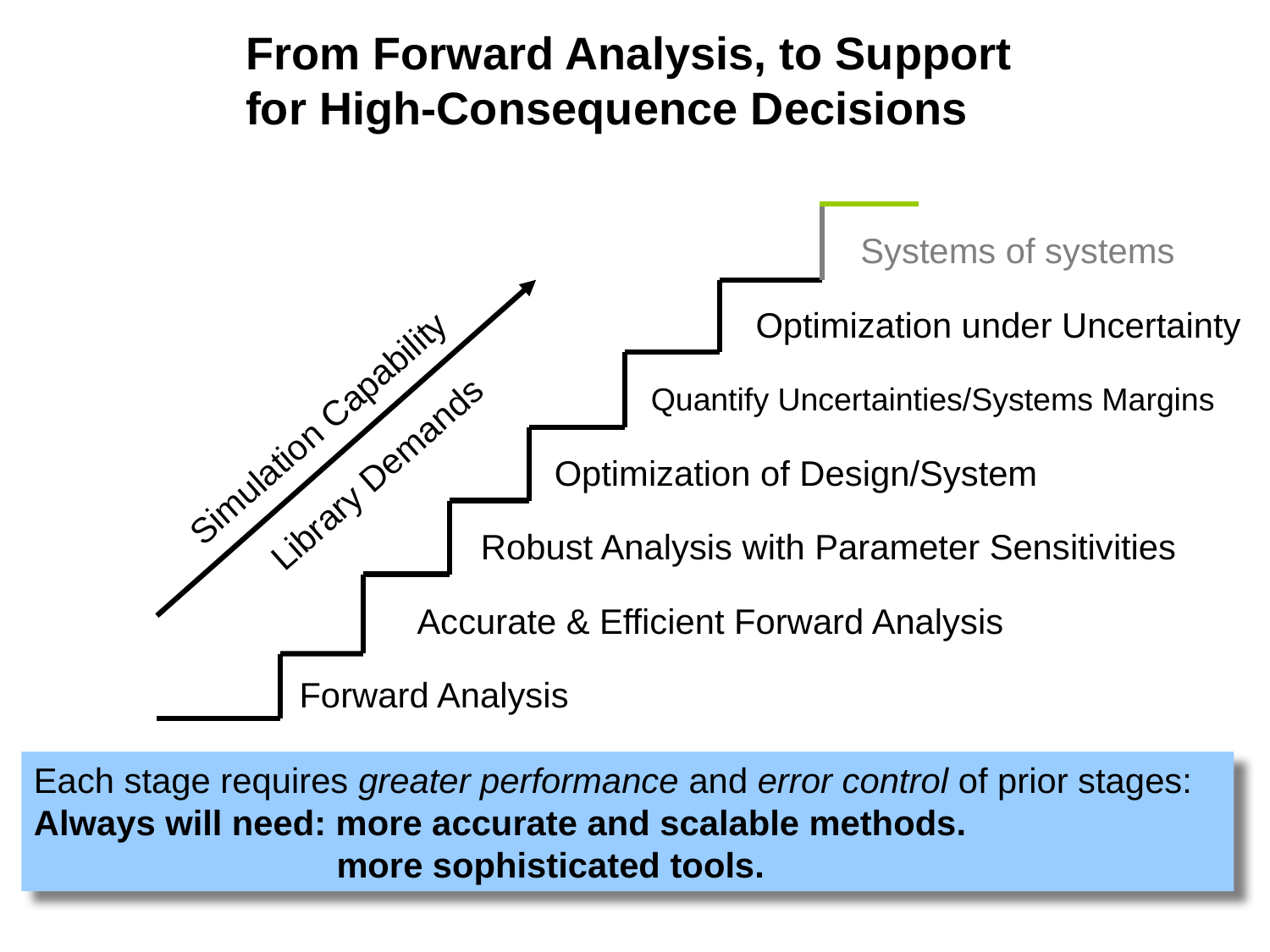

# From Forward Analysis, to Support for High-Consequence Decisions
Systems of systems
Optimization under Uncertainty
Quantify Uncertainties/Systems Margins
Simulation Capability
Optimization of Design/System
Library Demands
Robust Analysis with Parameter Sensitivities
Accurate & Efficient Forward Analysis
Forward Analysis
Each stage requires greater performance and error control of prior stages:
Always will need: more accurate and scalable methods.
		     more sophisticated tools.